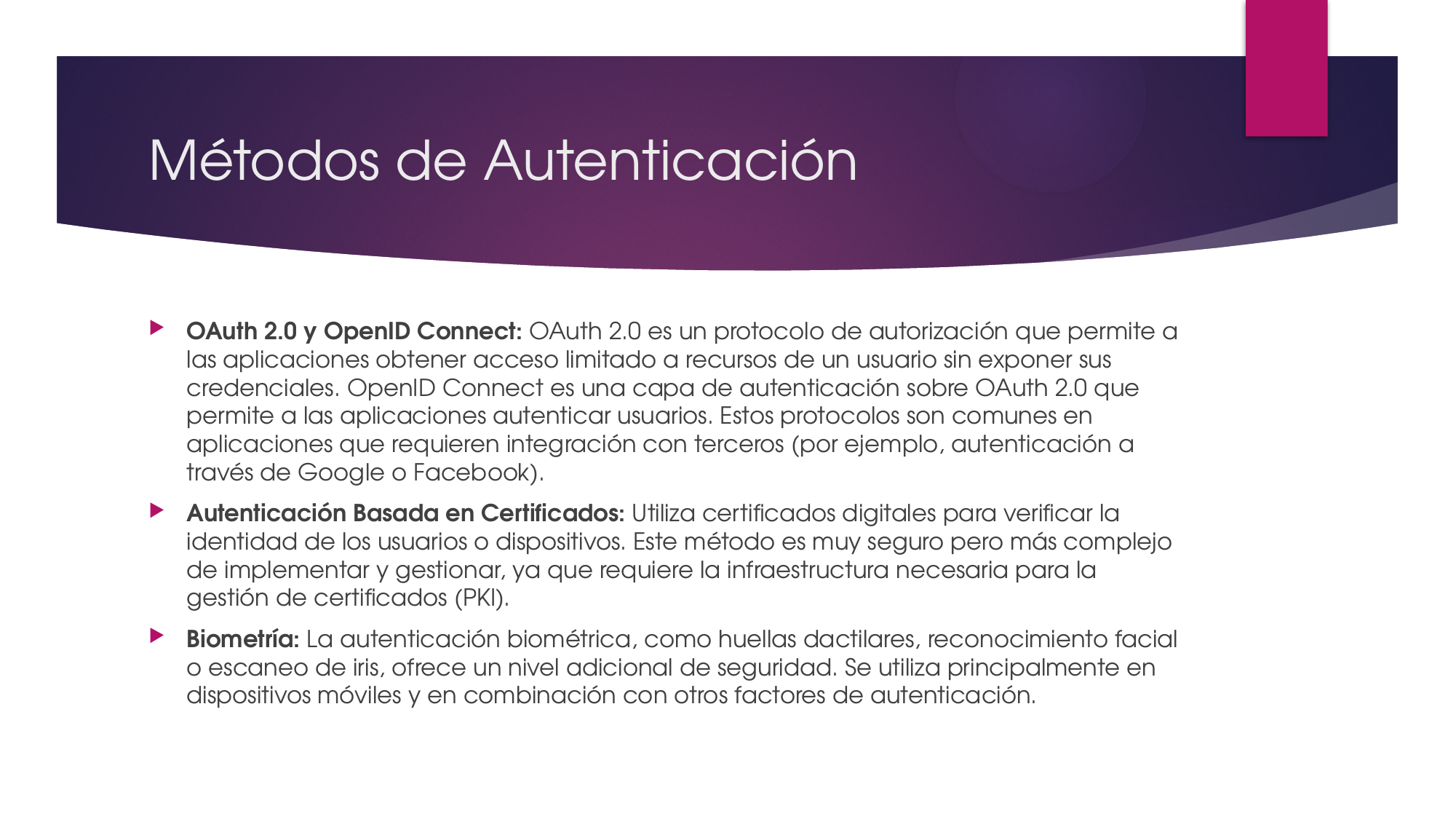

# Métodos de Autenticación
OAuth 2.0 y OpenID Connect: OAuth 2.0 es un protocolo de autorización que permite a las aplicaciones obtener acceso limitado a recursos de un usuario sin exponer sus credenciales. OpenID Connect es una capa de autenticación sobre OAuth 2.0 que permite a las aplicaciones autenticar usuarios. Estos protocolos son comunes en aplicaciones que requieren integración con terceros (por ejemplo, autenticación a través de Google o Facebook).
Autenticación Basada en Certificados: Utiliza certificados digitales para verificar la identidad de los usuarios o dispositivos. Este método es muy seguro pero más complejo de implementar y gestionar, ya que requiere la infraestructura necesaria para la gestión de certificados (PKI).
Biometría: La autenticación biométrica, como huellas dactilares, reconocimiento facial o escaneo de iris, ofrece un nivel adicional de seguridad. Se utiliza principalmente en dispositivos móviles y en combinación con otros factores de autenticación.